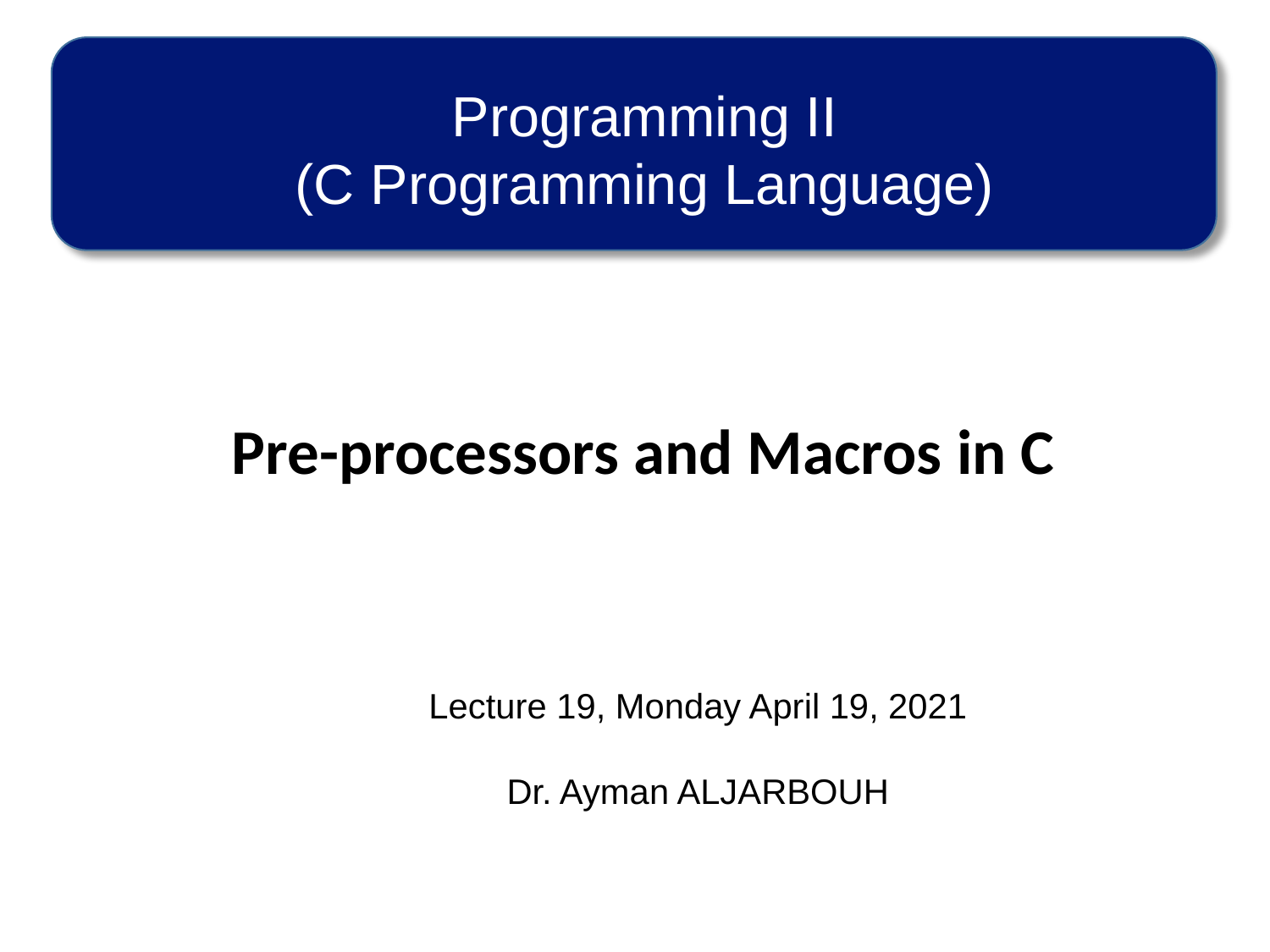

Programming II
(C Programming Language)
Pre-processors and Macros in C
Lecture 19, Monday April 19, 2021

Dr. Ayman ALJARBOUH